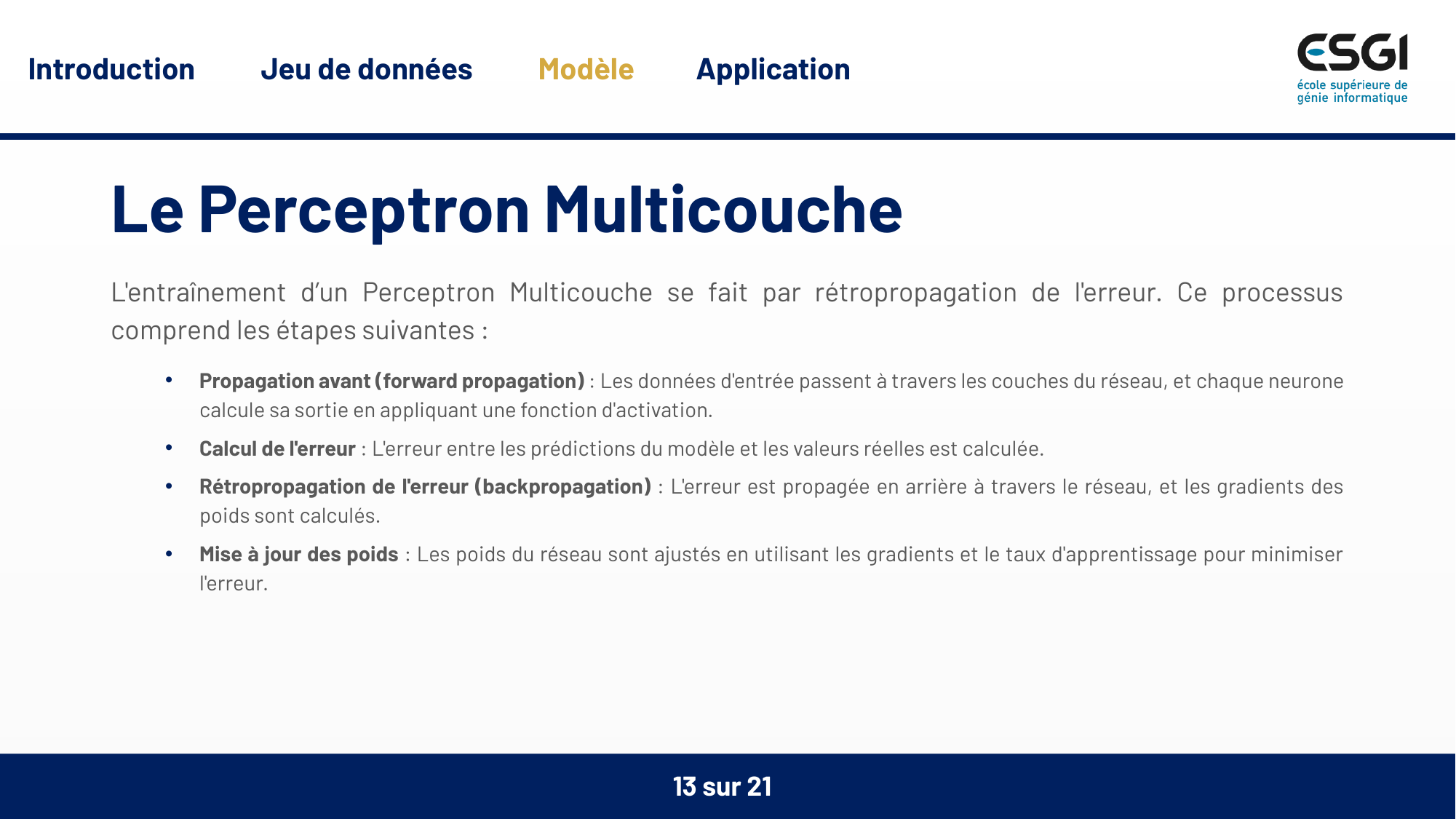

Application
Modèle
Introduction
Jeu de données
# Le Perceptron Multicouche
L'entraînement d’un Perceptron Multicouche se fait par rétropropagation de l'erreur. Ce processus comprend les étapes suivantes :
Propagation avant (forward propagation) : Les données d'entrée passent à travers les couches du réseau, et chaque neurone calcule sa sortie en appliquant une fonction d'activation.
Calcul de l'erreur : L'erreur entre les prédictions du modèle et les valeurs réelles est calculée.
Rétropropagation de l'erreur (backpropagation) : L'erreur est propagée en arrière à travers le réseau, et les gradients des poids sont calculés.
Mise à jour des poids : Les poids du réseau sont ajustés en utilisant les gradients et le taux d'apprentissage pour minimiser l'erreur.
13 sur 21